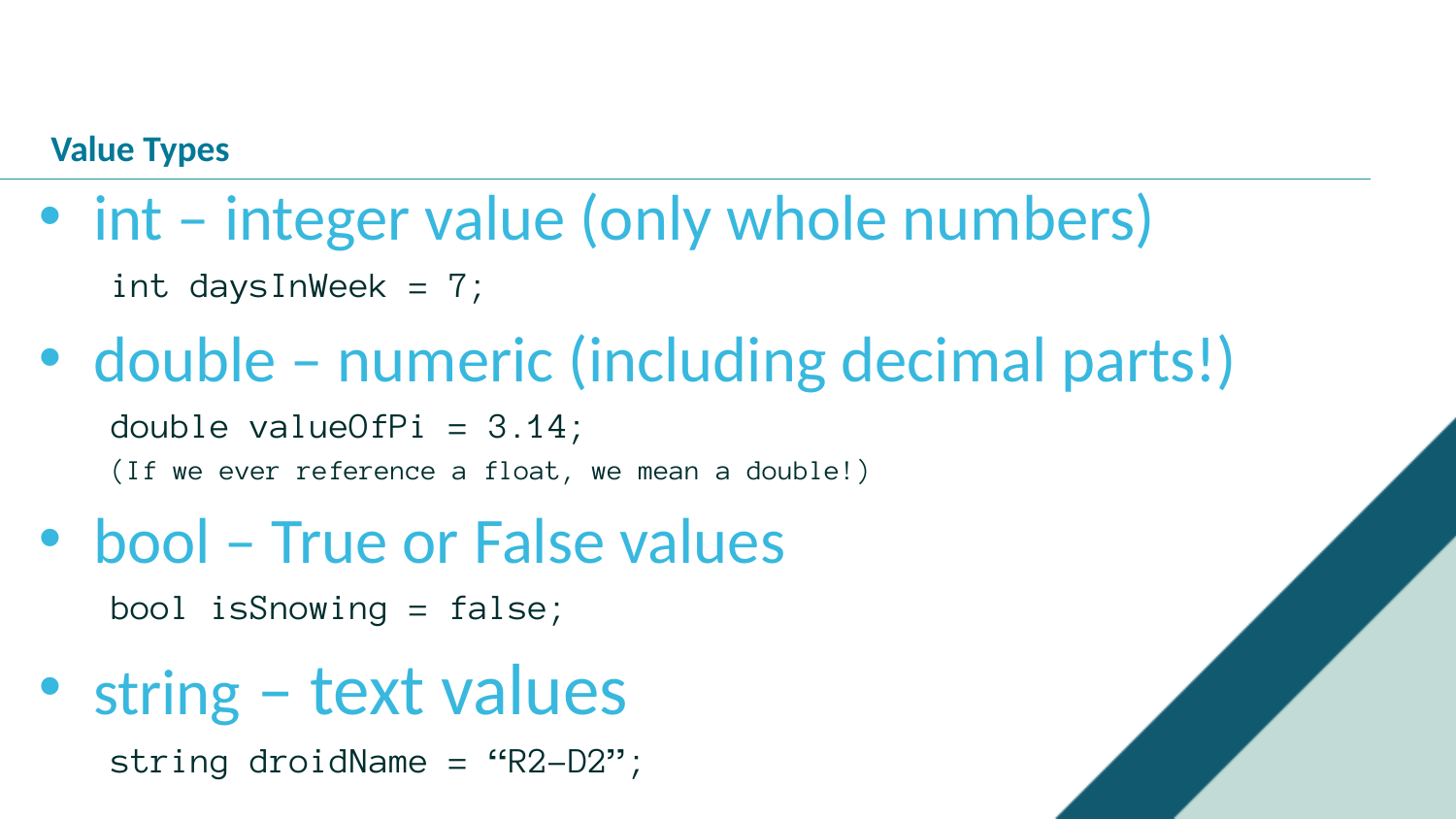

# Value Types
int – integer value (only whole numbers)
int daysInWeek = 7;
double – numeric (including decimal parts!)
double valueOfPi = 3.14;
(If we ever reference a float, we mean a double!)
bool – True or False values
bool isSnowing = false;
string – text values
string droidName = “R2-D2”;